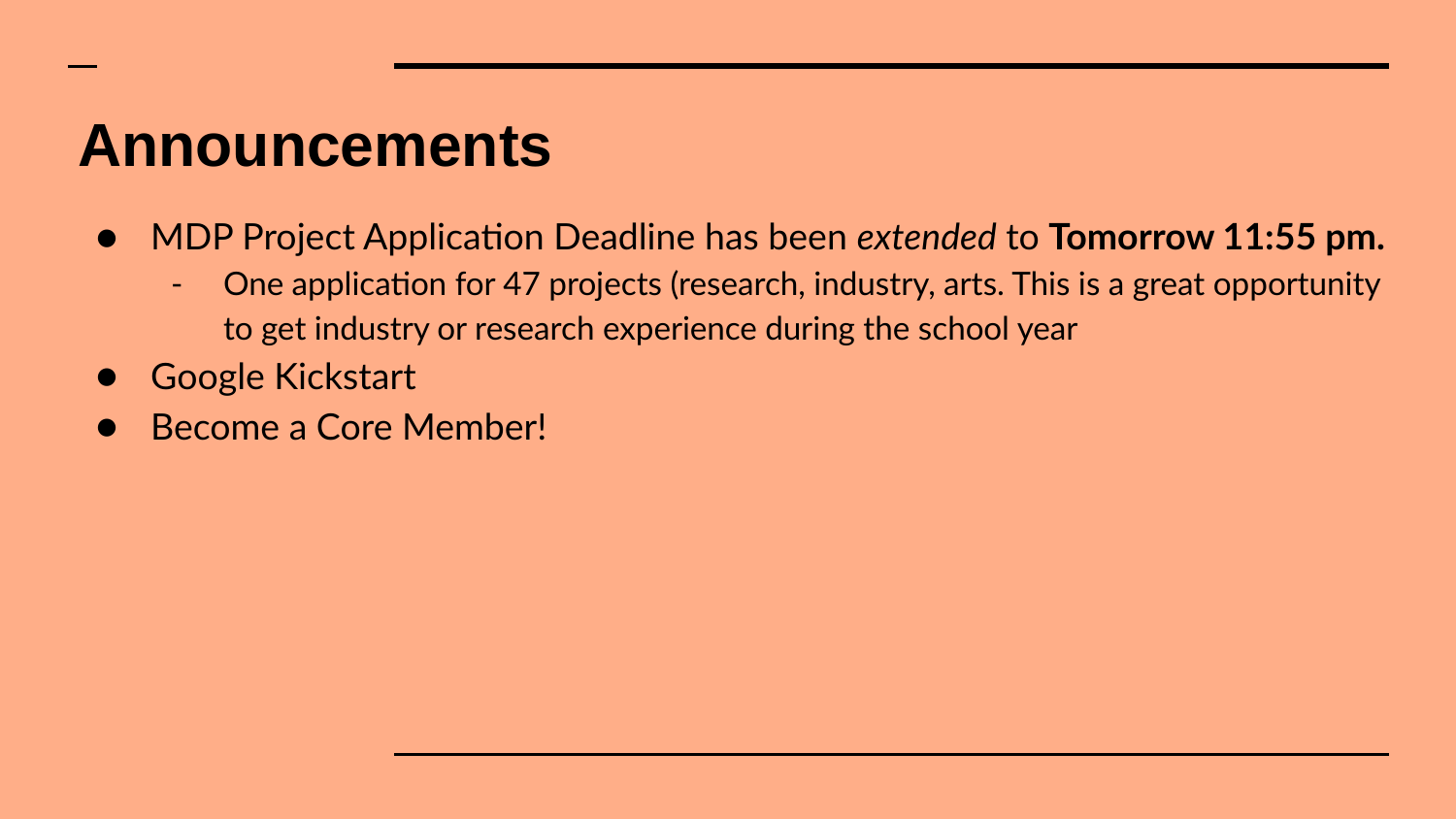

# Announcements
MDP Project Application Deadline has been extended to Tomorrow 11:55 pm.
One application for 47 projects (research, industry, arts. This is a great opportunity to get industry or research experience during the school year
Google Kickstart
Become a Core Member!